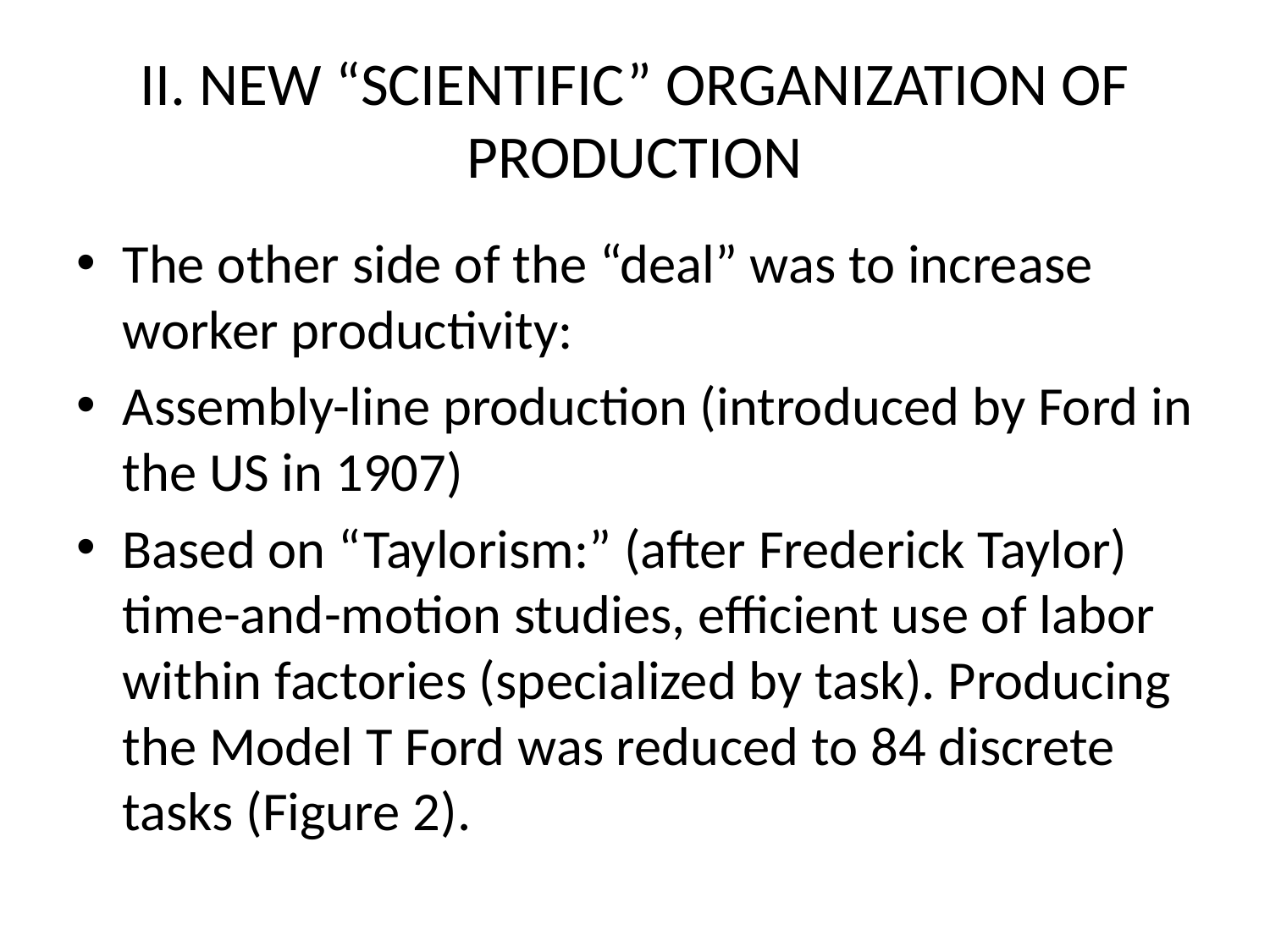

# II. NEW “SCIENTIFIC” ORGANIZATION OF PRODUCTION
The other side of the “deal” was to increase worker productivity:
Assembly-line production (introduced by Ford in the US in 1907)
Based on “Taylorism:” (after Frederick Taylor) time-and-motion studies, efficient use of labor within factories (specialized by task). Producing the Model T Ford was reduced to 84 discrete tasks (Figure 2).